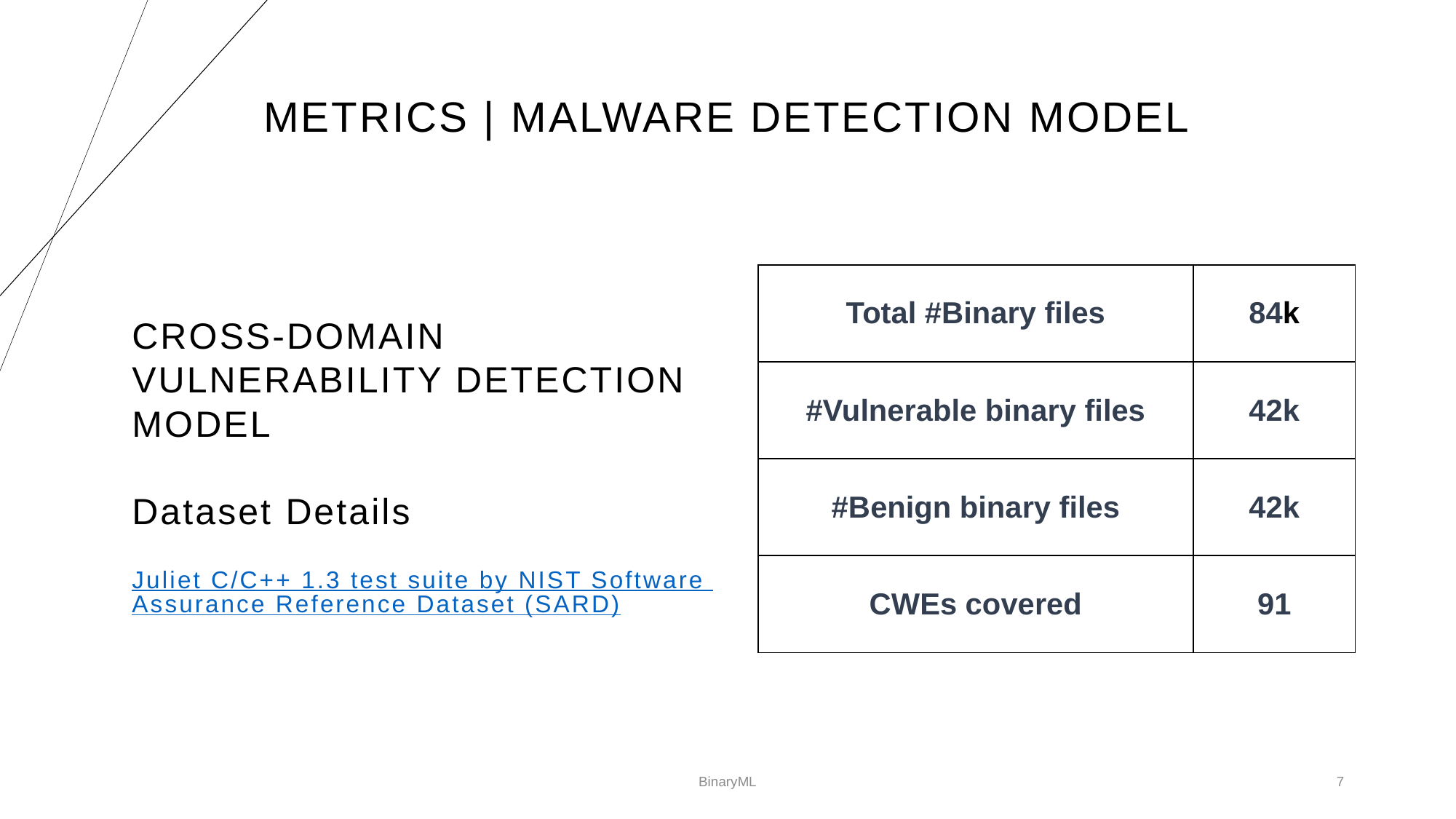

# metrics | Malware detection model
| Total #Binary files​​ | 84​k |
| --- | --- |
| #Vulnerable binary files​ | 42k​​ |
| #Benign binary files​ | 42k​ |
| CWEs covered​ | 91​ |
CROSS-DOMAIN VULNERABILITY DETECTION MODEL

Dataset Details

Juliet C/C++ 1.3 test suite by NIST Software Assurance Reference Dataset (SARD)
BinaryML
7